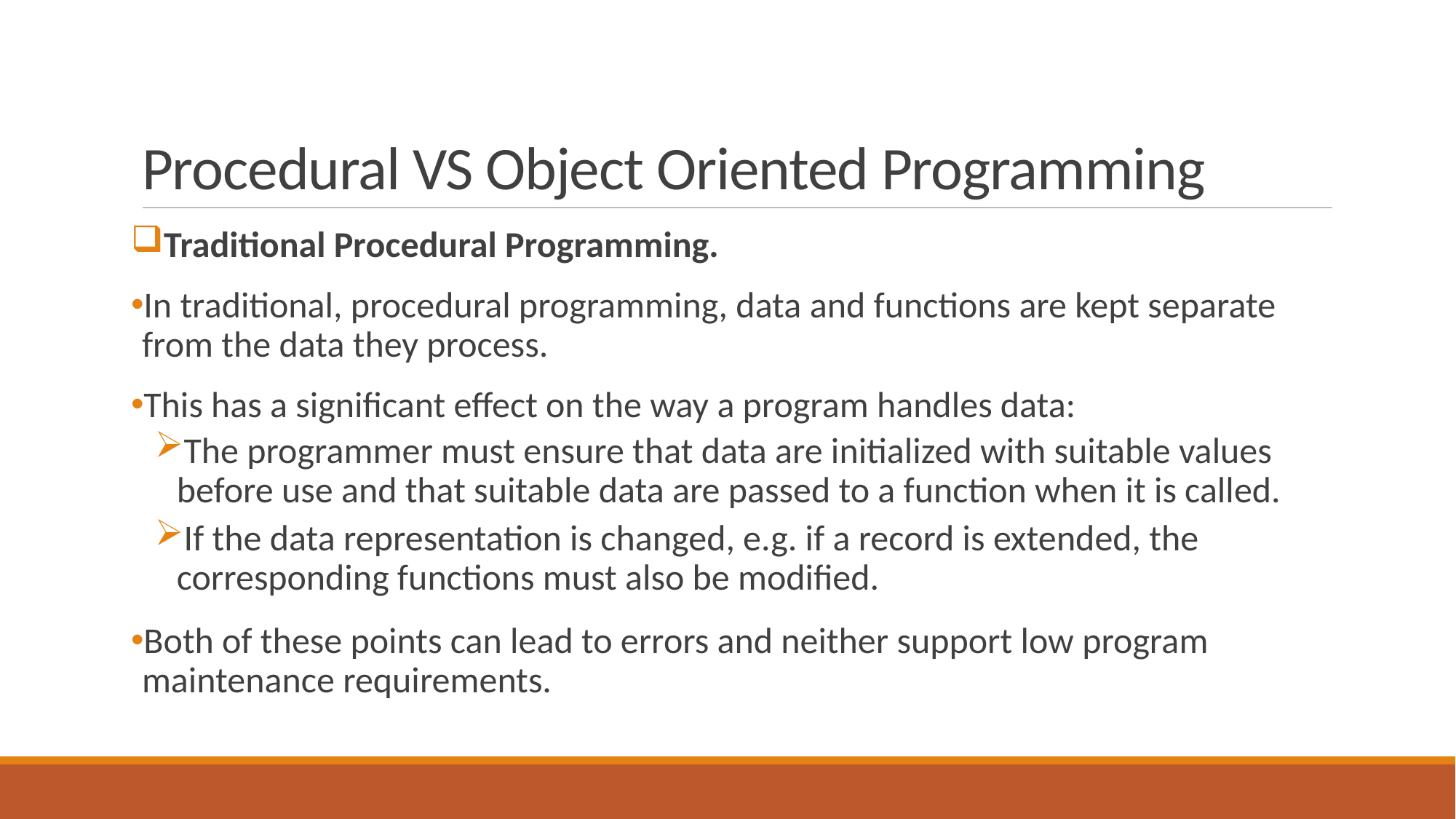

# Procedural VS Object Oriented Programming
Traditional Procedural Programming.
In traditional, procedural programming, data and functions are kept separate from the data they process.
This has a significant effect on the way a program handles data:
The programmer must ensure that data are initialized with suitable values before use and that suitable data are passed to a function when it is called.
If the data representation is changed, e.g. if a record is extended, the corresponding functions must also be modified.
Both of these points can lead to errors and neither support low program maintenance requirements.